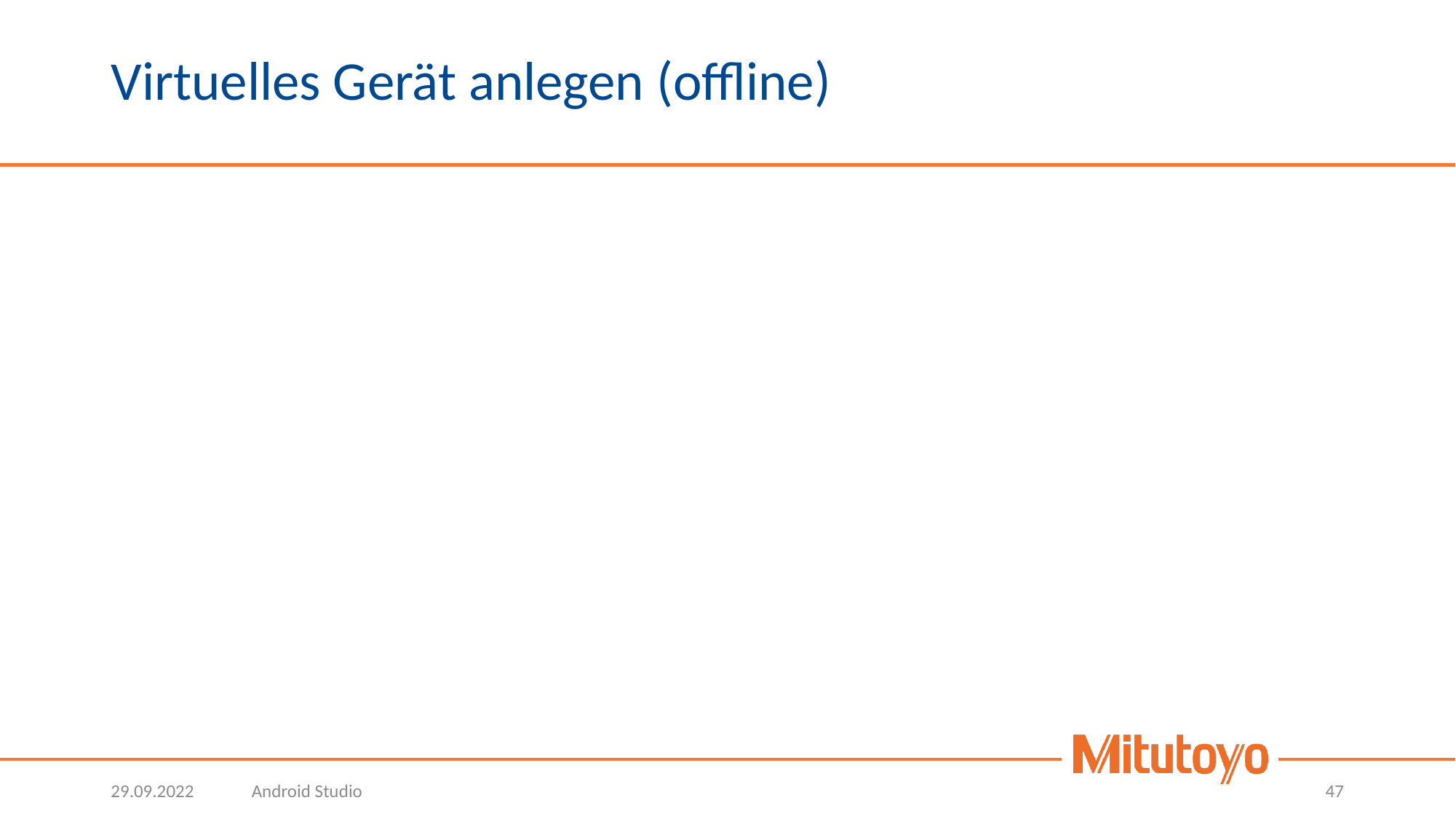

# Virtuelles Gerät anlegen (offline)

29.09.2022
Android Studio
47